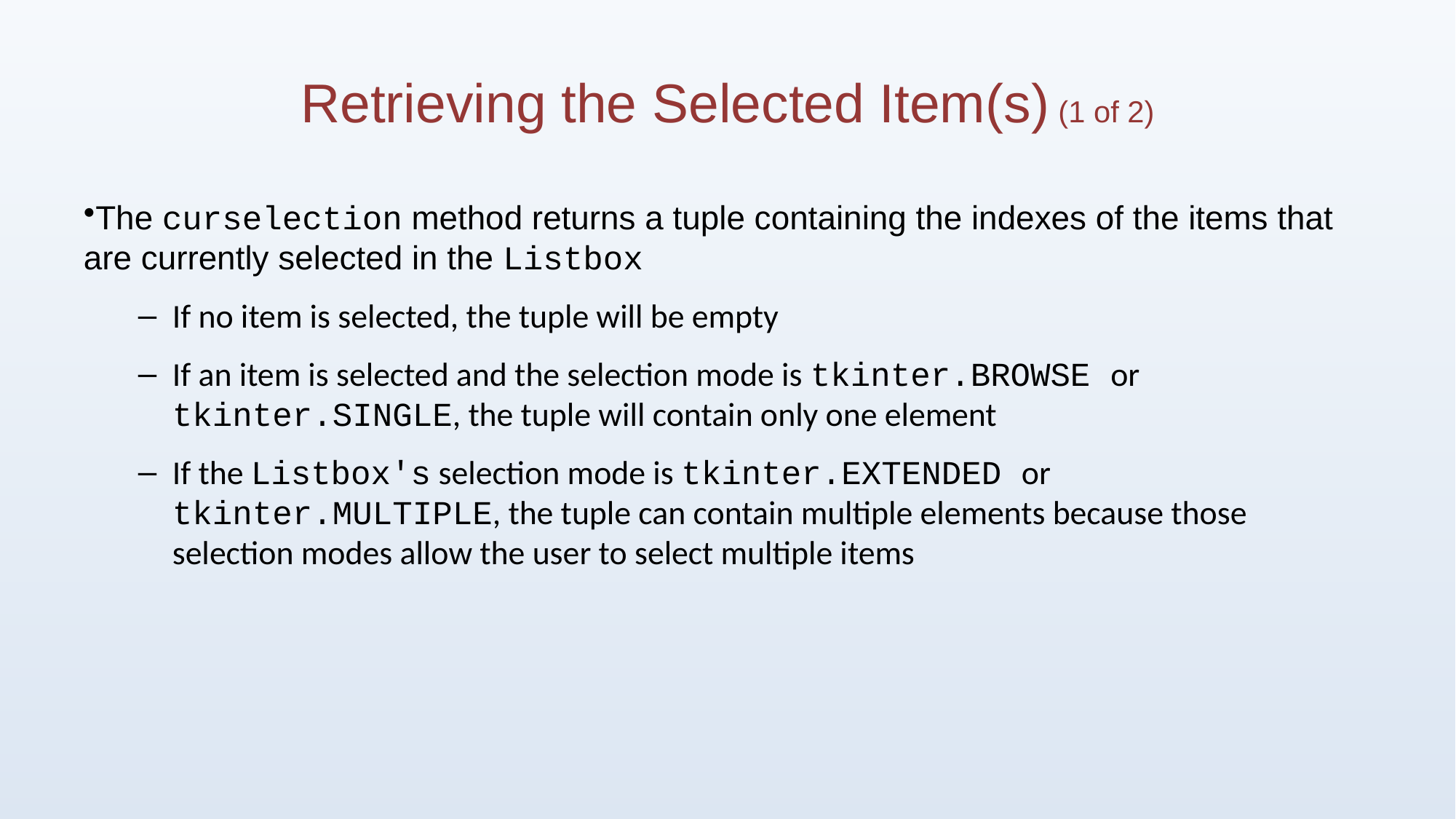

# Retrieving the Selected Item(s) (1 of 2)
The curselection method returns a tuple containing the indexes of the items that are currently selected in the Listbox
If no item is selected, the tuple will be empty
If an item is selected and the selection mode is tkinter.BROWSE or tkinter.SINGLE, the tuple will contain only one element
If the Listbox's selection mode is tkinter.EXTENDED or tkinter.MULTIPLE, the tuple can contain multiple elements because those selection modes allow the user to select multiple items